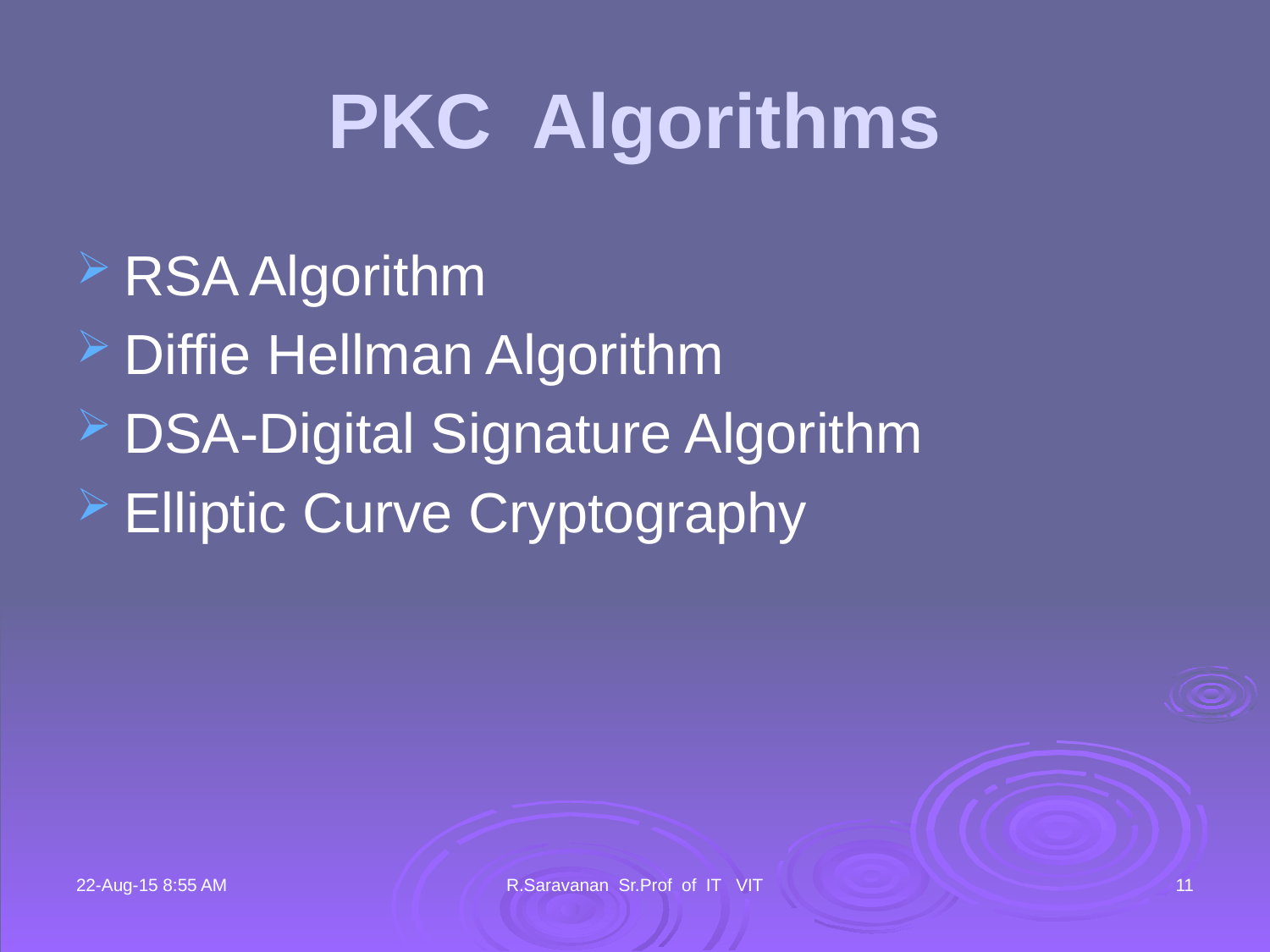

# PKC  Algorithms
RSA Algorithm
Diffie Hellman Algorithm
DSA-Digital Signature Algorithm
Elliptic Curve Cryptography

22-Aug-15 8:55 AM

R.Saravanan  Sr.Prof  of  IT   VIT
11